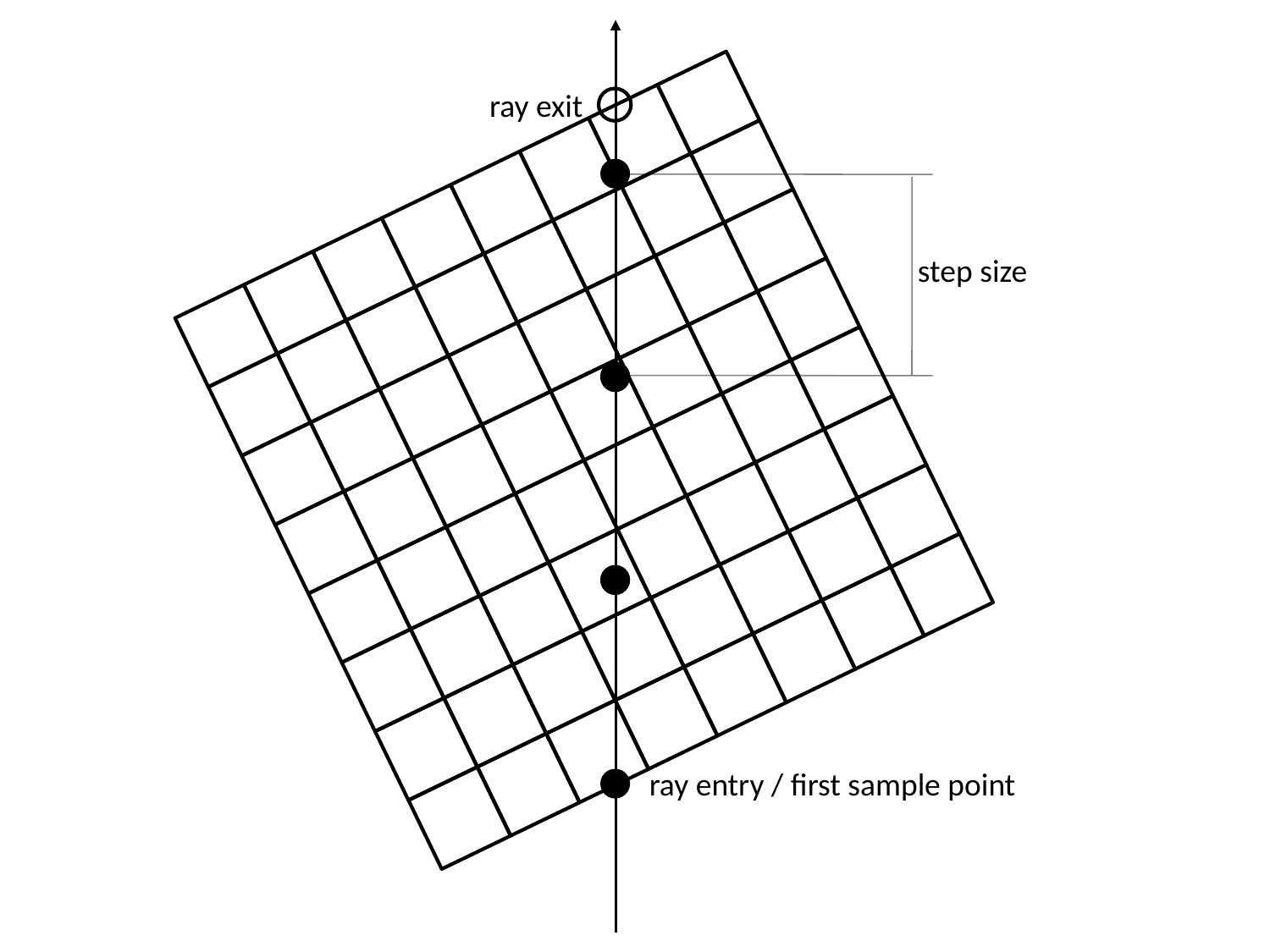

ray exit

step size

ray entry / first sample point